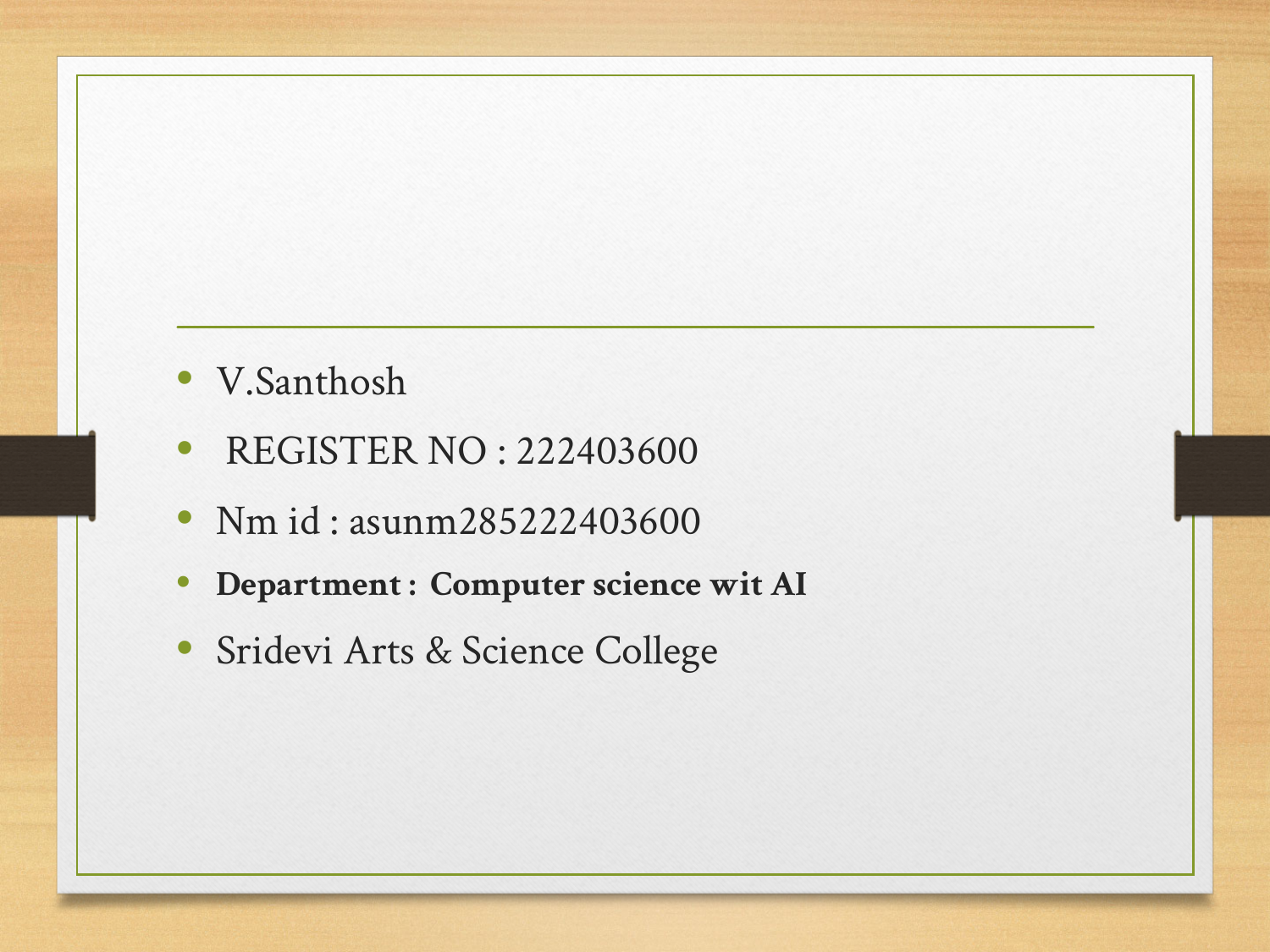

#
V.Santhosh
 REGISTER NO : 222403600
Nm id : asunm285222403600
Department :  Computer science wit AI
Sridevi Arts & Science College